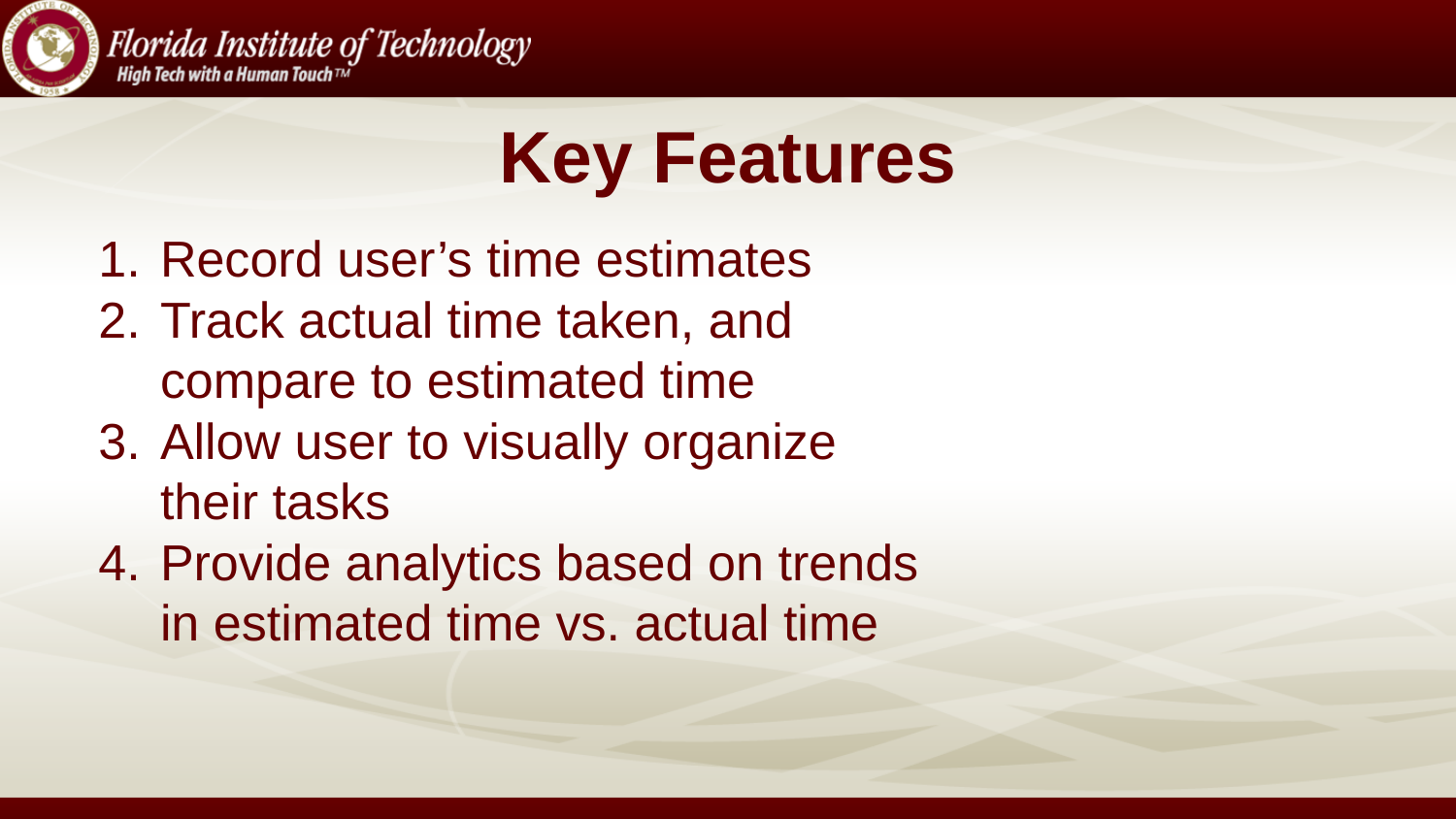

# Key Features
Record user’s time estimates
Track actual time taken, and compare to estimated time
Allow user to visually organize their tasks
Provide analytics based on trends in estimated time vs. actual time